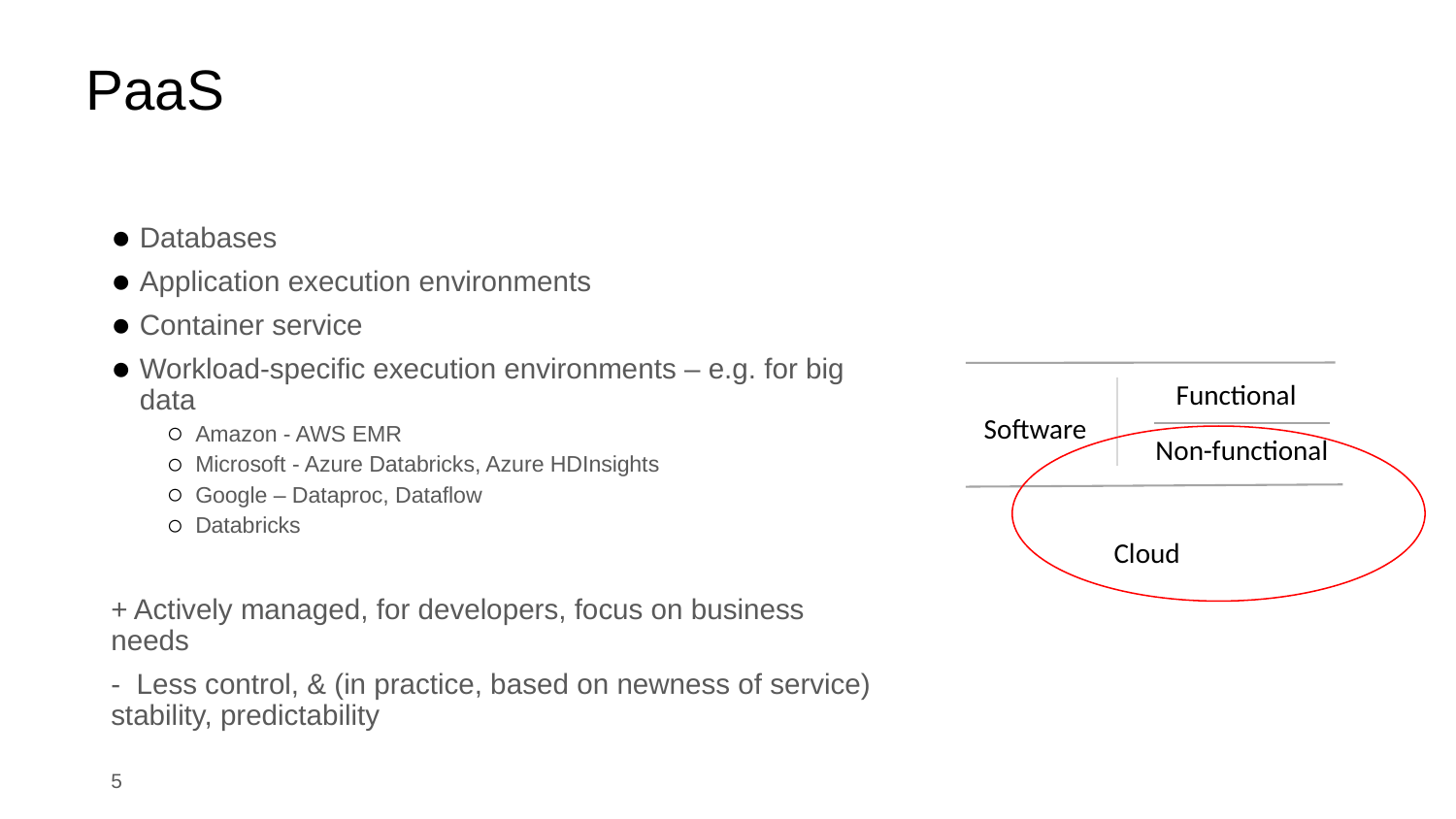

# PaaS
Databases
Application execution environments
Container service
Workload-specific execution environments – e.g. for big data
Amazon - AWS EMR
Microsoft - Azure Databricks, Azure HDInsights
Google – Dataproc, Dataflow
Databricks

+ Actively managed, for developers, focus on business  needs
-  Less control, & (in practice, based on newness of service) stability, predictability
Functional
Software

Non-functional
Cloud
5